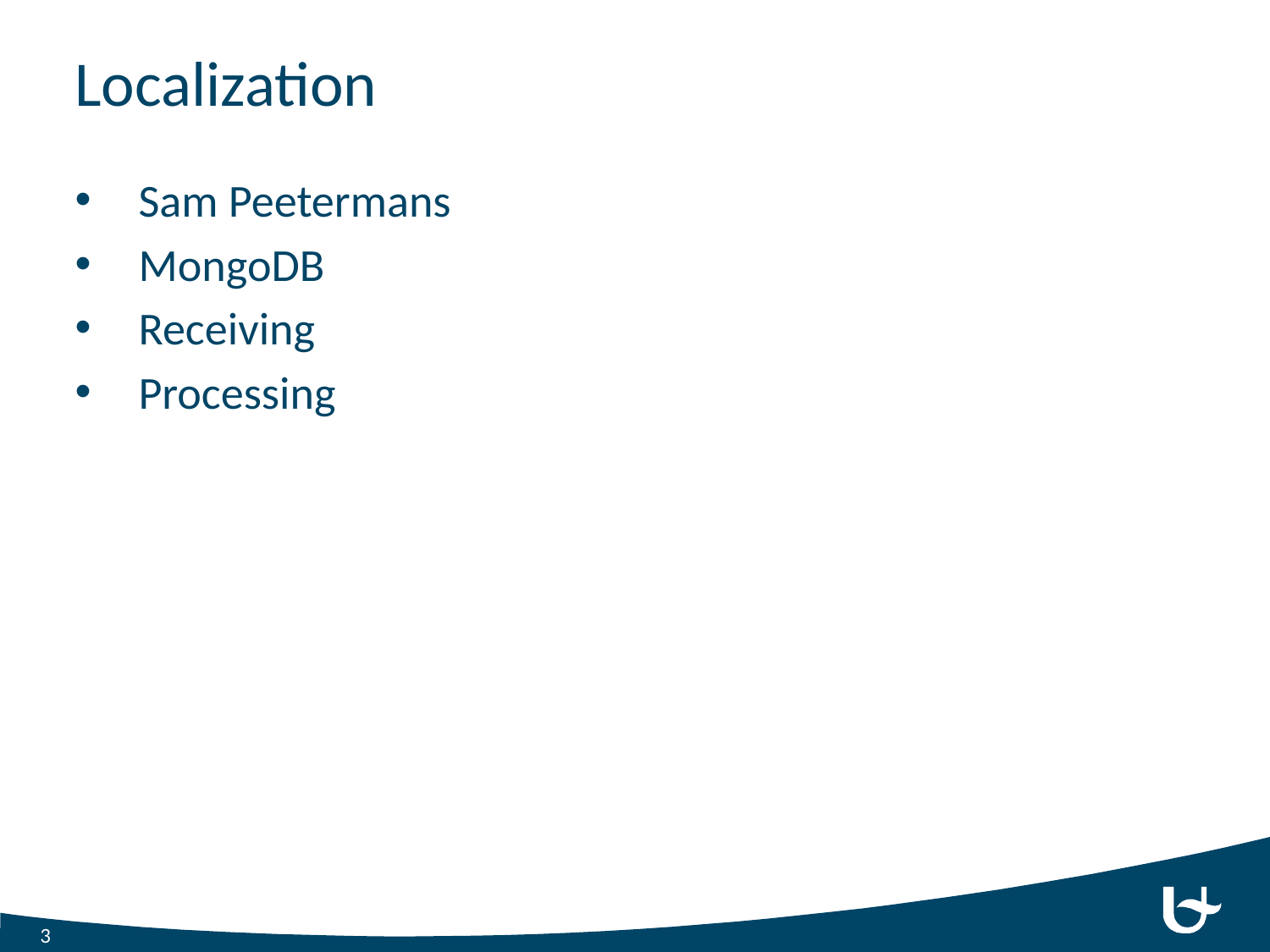

# Localization
Sam Peetermans
MongoDB
Receiving
Processing

3